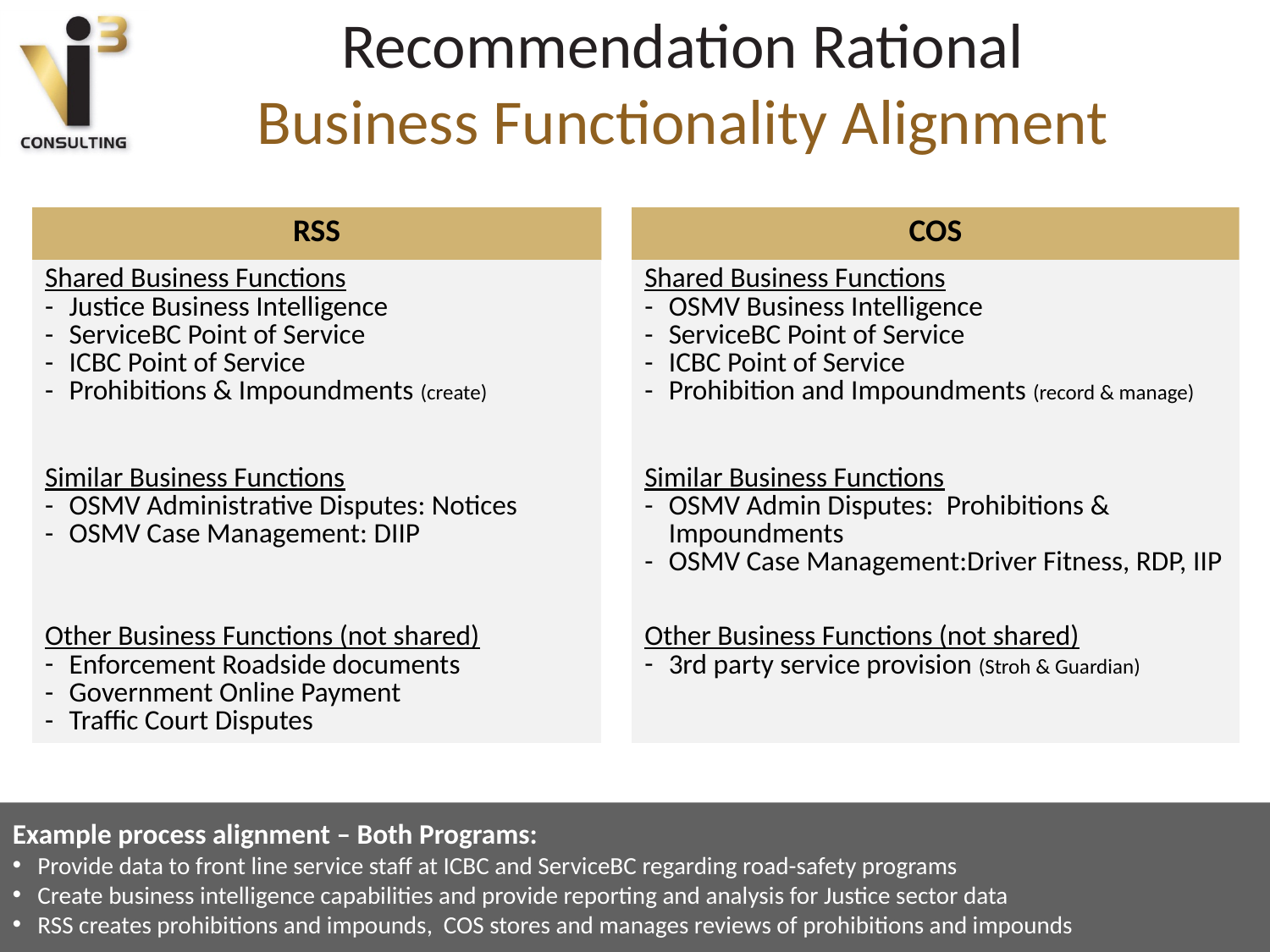

# Recommendation Rational Business Functionality Alignment
| RSS |  | COS |
| --- | --- | --- |
| Shared Business Functions Justice Business Intelligence ServiceBC Point of Service ICBC Point of Service Prohibitions & Impoundments (create) |  | Shared Business Functions OSMV Business Intelligence ServiceBC Point of Service ICBC Point of Service Prohibition and Impoundments (record & manage) |
| Similar Business Functions OSMV Administrative Disputes: Notices OSMV Case Management: DIIP |  | Similar Business Functions OSMV Admin Disputes: Prohibitions & Impoundments OSMV Case Management:Driver Fitness, RDP, IIP |
| Other Business Functions (not shared) Enforcement Roadside documents Government Online Payment Traffic Court Disputes |  | Other Business Functions (not shared) 3rd party service provision (Stroh & Guardian) |
Example process alignment – Both Programs:
Provide data to front line service staff at ICBC and ServiceBC regarding road-safety programs
Create business intelligence capabilities and provide reporting and analysis for Justice sector data
RSS creates prohibitions and impounds,  COS stores and manages reviews of prohibitions and impounds